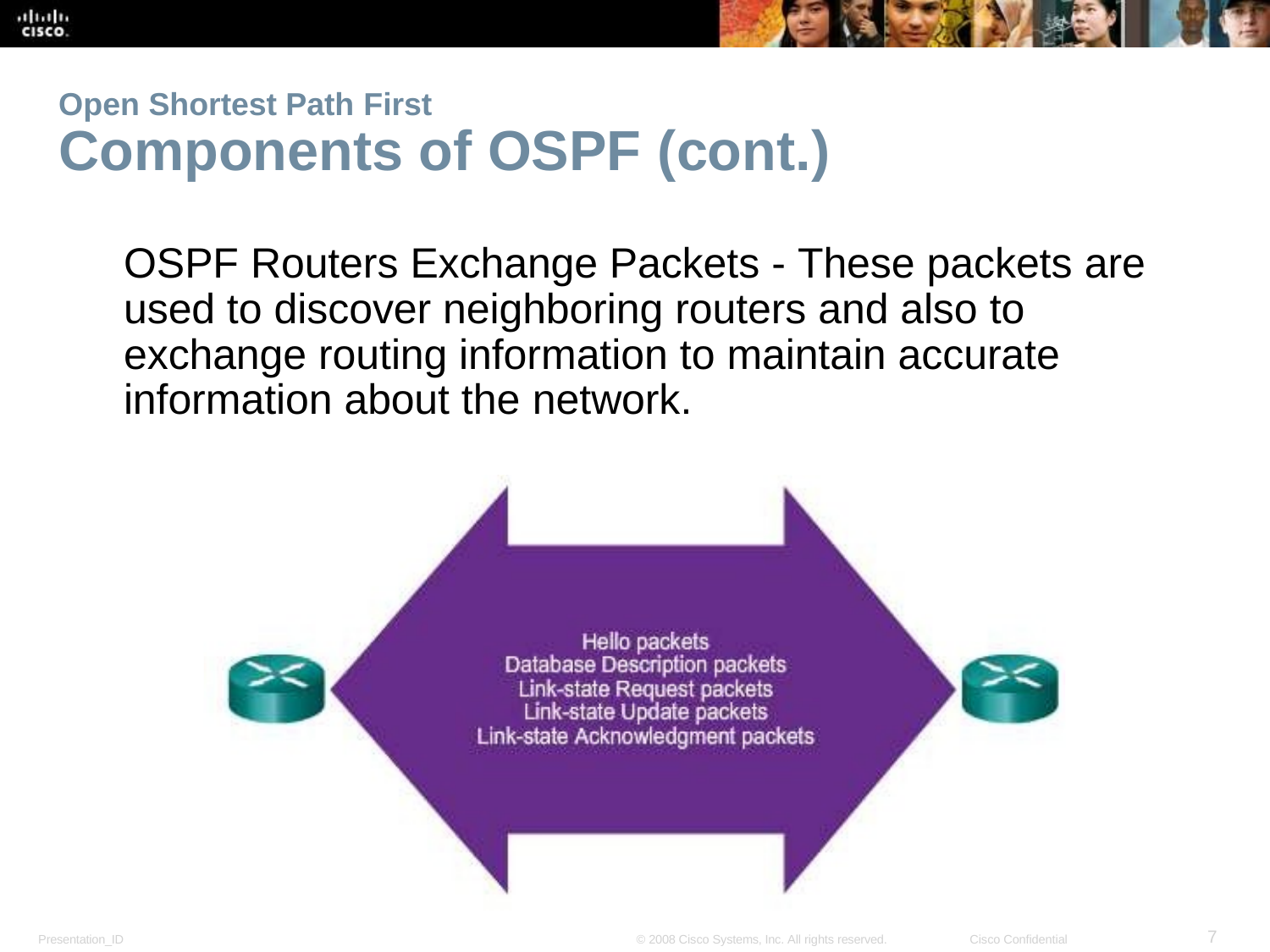

Open Shortest Path First
Components of OSPF (cont.)
OSPF Routers Exchange Packets - These packets are  used to discover neighboring routers and also to  exchange routing information to maintain accurate  information about the network.

7
Presentation_ID
© 2008 Cisco Systems, Inc. All rights reserved.
Cisco Confidential